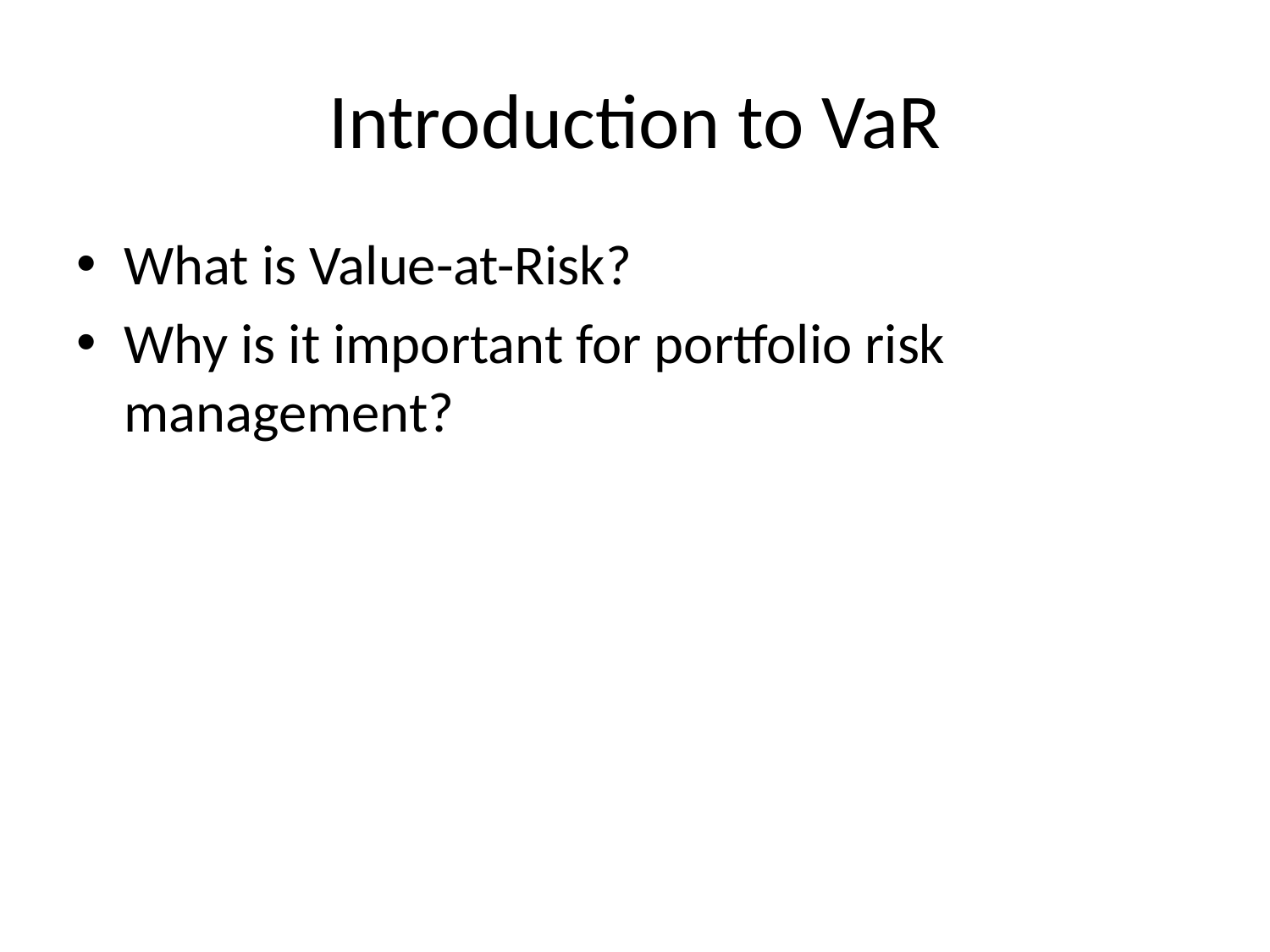

# Introduction to VaR
What is Value-at-Risk?
Why is it important for portfolio risk management?